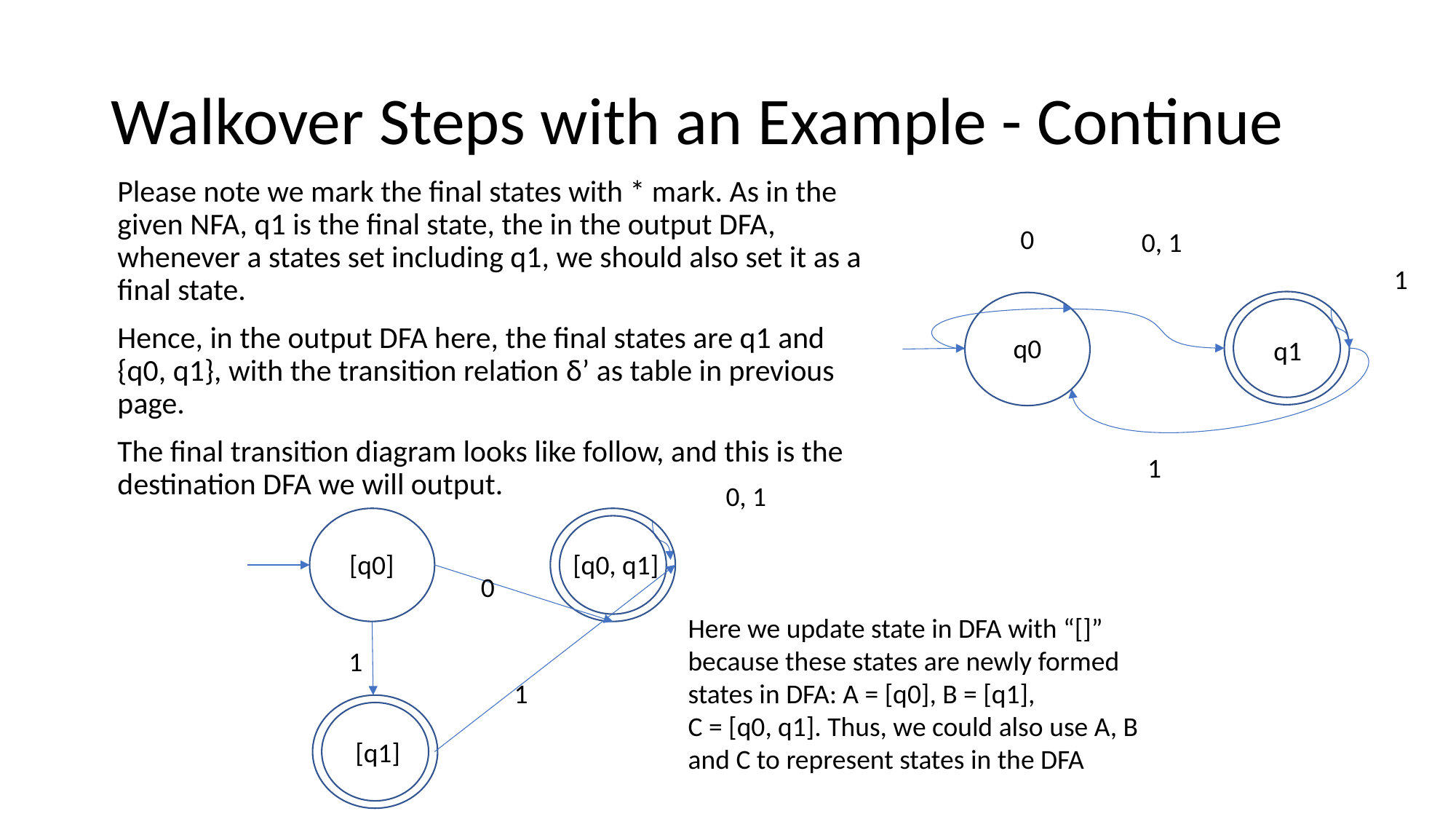

# Walkover Steps with an Example - Continue
Please note we mark the final states with * mark. As in the given NFA, q1 is the final state, the in the output DFA, whenever a states set including q1, we should also set it as a final state.
Hence, in the output DFA here, the final states are q1 and {q0, q1}, with the transition relation δ’ as table in previous page.
The final transition diagram looks like follow, and this is the destination DFA we will output.
0
0, 1
1

q0
q1
1
0, 1

[q0]
[q0, q1]
0
Here we update state in DFA with “[]” because these states are newly formed states in DFA: A = [q0], B = [q1],
C = [q0, q1]. Thus, we could also use A, B and C to represent states in the DFA
1
1

[q1]